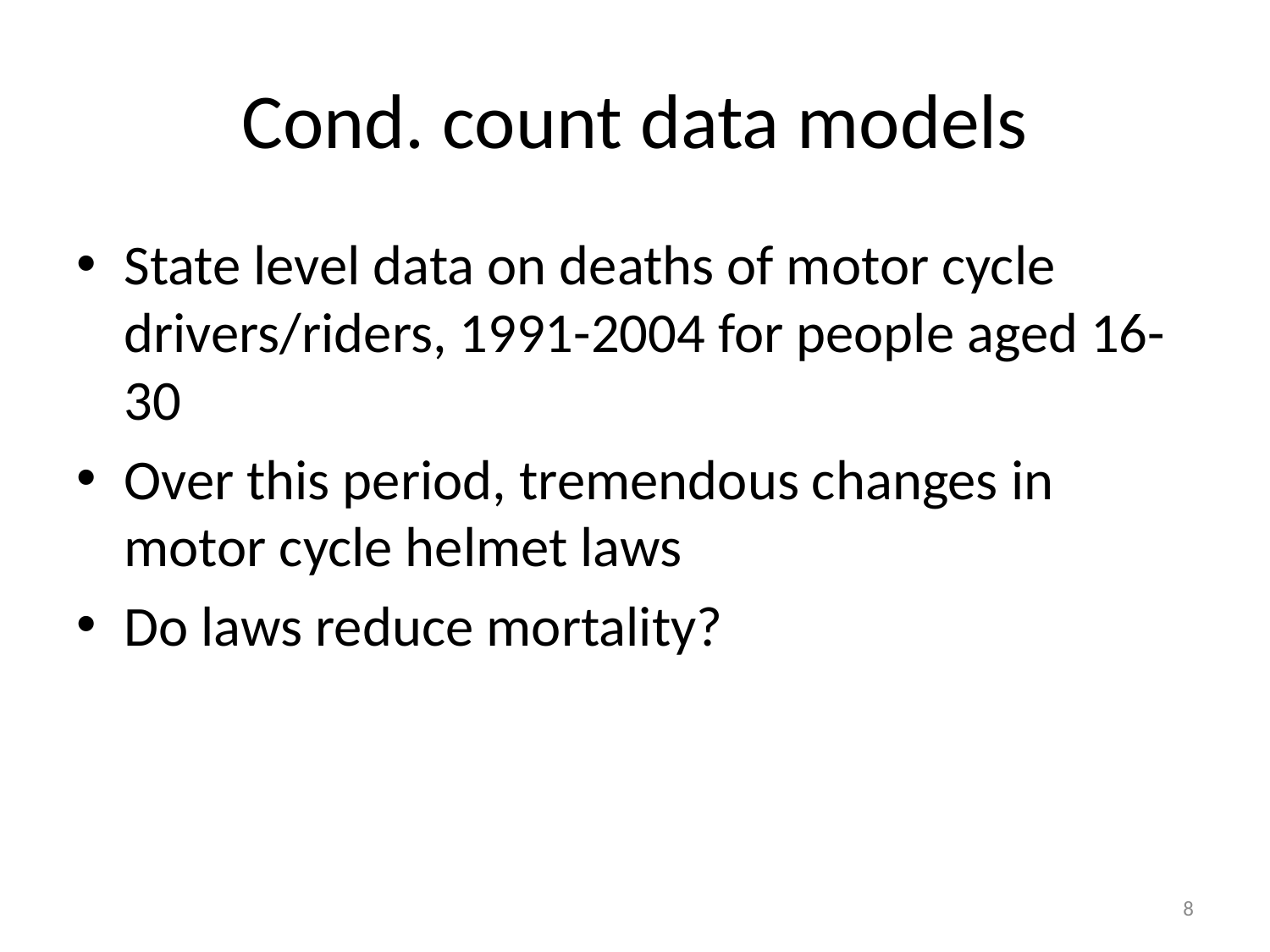

# Cond. count data models
State level data on deaths of motor cycle drivers/riders, 1991-2004 for people aged 16-30
Over this period, tremendous changes in motor cycle helmet laws
Do laws reduce mortality?
8